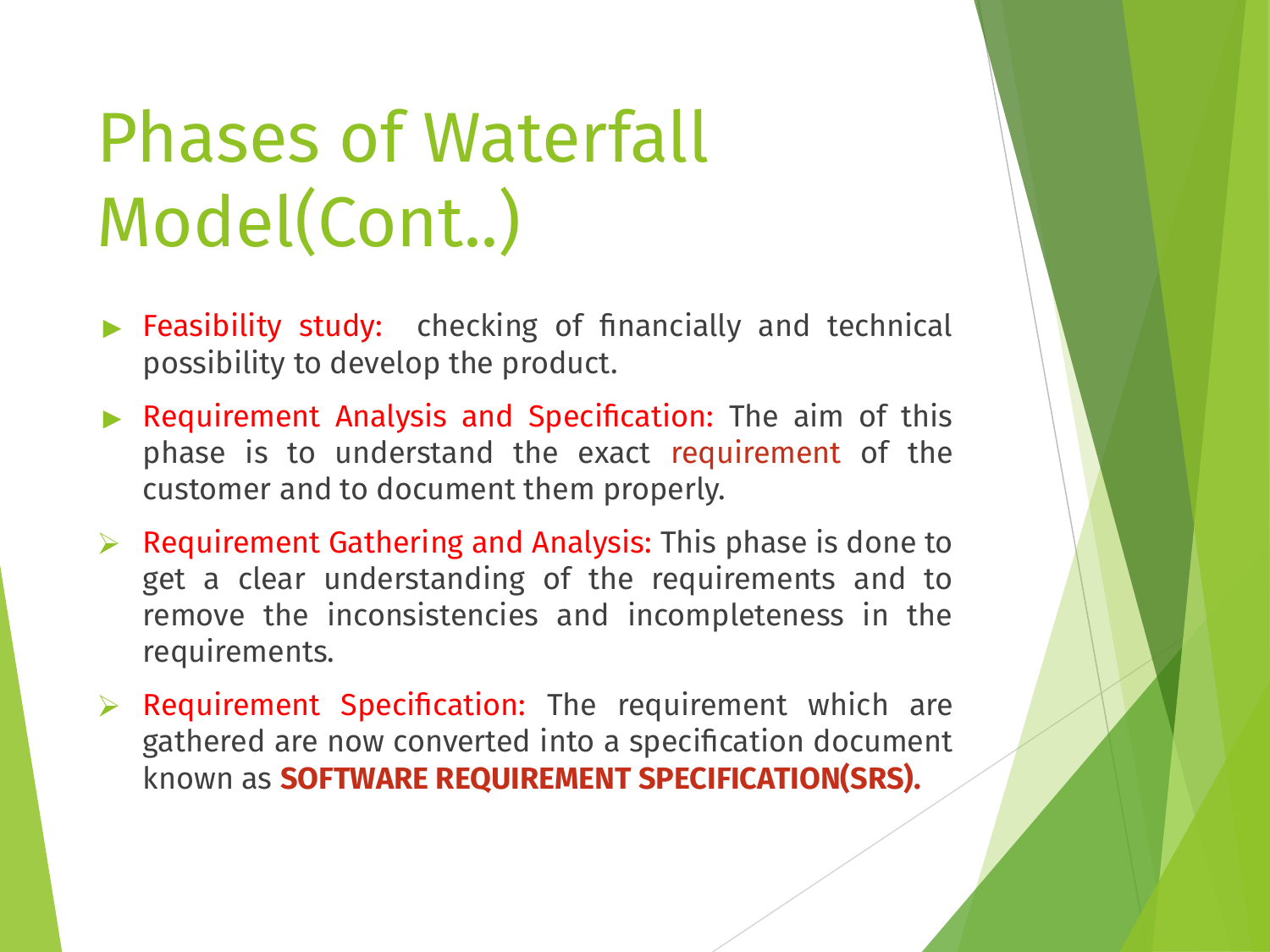

# Phases of Waterfall Model(Cont..)
Feasibility study:  checking of financially and technical possibility to develop the product.
Requirement Analysis and Specification: The aim of this phase is to understand the exact requirement of the customer and to document them properly.
Requirement Gathering and Analysis: This phase is done to get a clear understanding of the requirements and to remove the inconsistencies and incompleteness in the requirements.
Requirement Specification: The requirement which are gathered are now converted into a specification document known as SOFTWARE REQUIREMENT SPECIFICATION(SRS).